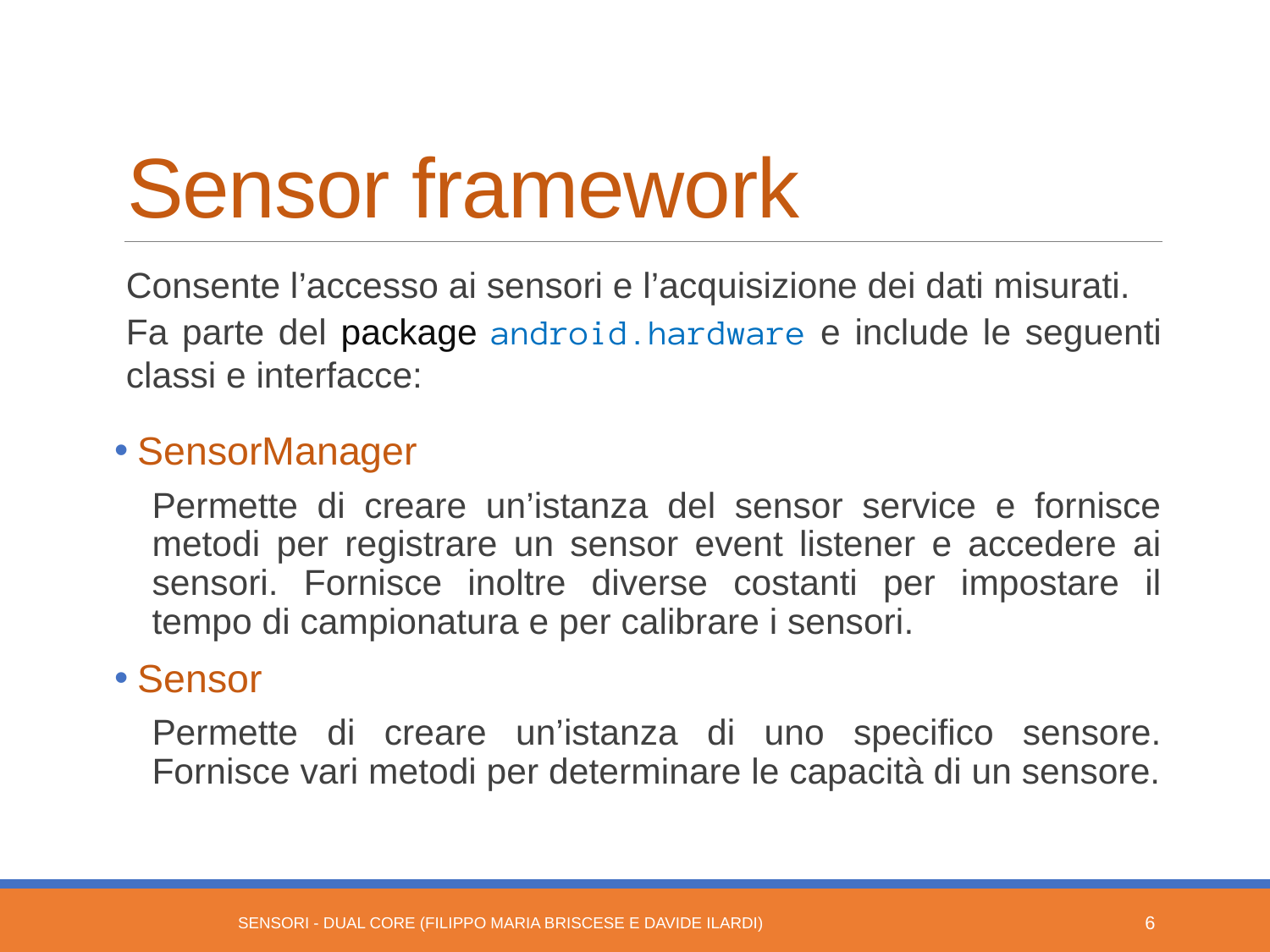

# Sensor framework
Consente l’accesso ai sensori e l’acquisizione dei dati misurati.
Fa parte del package android.hardware e include le seguenti classi e interfacce:

 SensorManager
Permette di creare un’istanza del sensor service e fornisce metodi per registrare un sensor event listener e accedere ai sensori. Fornisce inoltre diverse costanti per impostare il tempo di campionatura e per calibrare i sensori.
 Sensor
Permette di creare un’istanza di uno specifico sensore. Fornisce vari metodi per determinare le capacità di un sensore.
Sensori - Dual Core (Filippo Maria Briscese e Davide Ilardi)
6